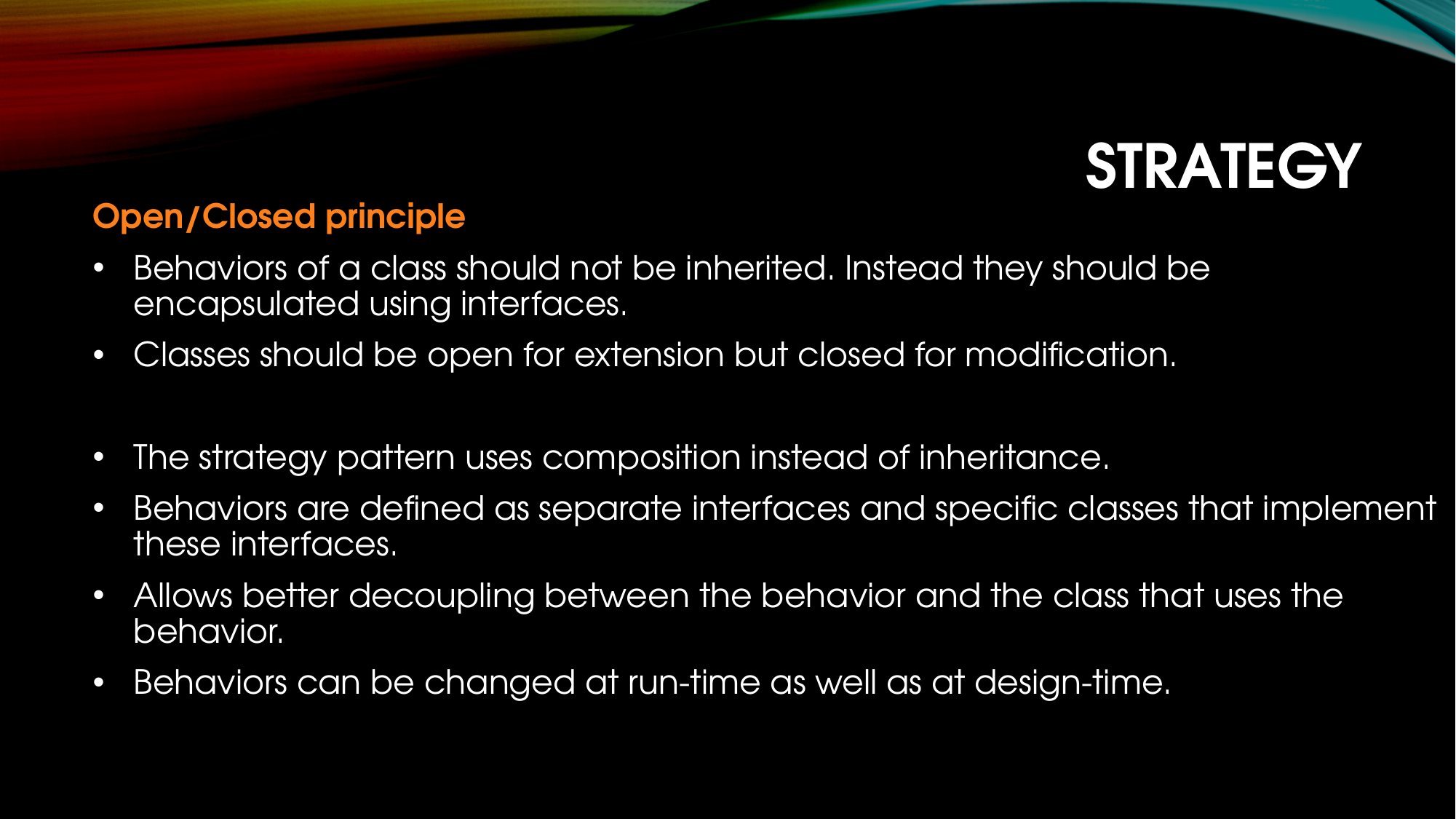

STRATEGY
Open/Closed principle
Behaviors of a class should not be inherited. Instead they should be encapsulated using interfaces.
Classes should be open for extension but closed for modification.

The strategy pattern uses composition instead of inheritance.
Behaviors are defined as separate interfaces and specific classes that implement these interfaces.
Allows better decoupling between the behavior and the class that uses the behavior.
Behaviors can be changed at run-time as well as at design-time.